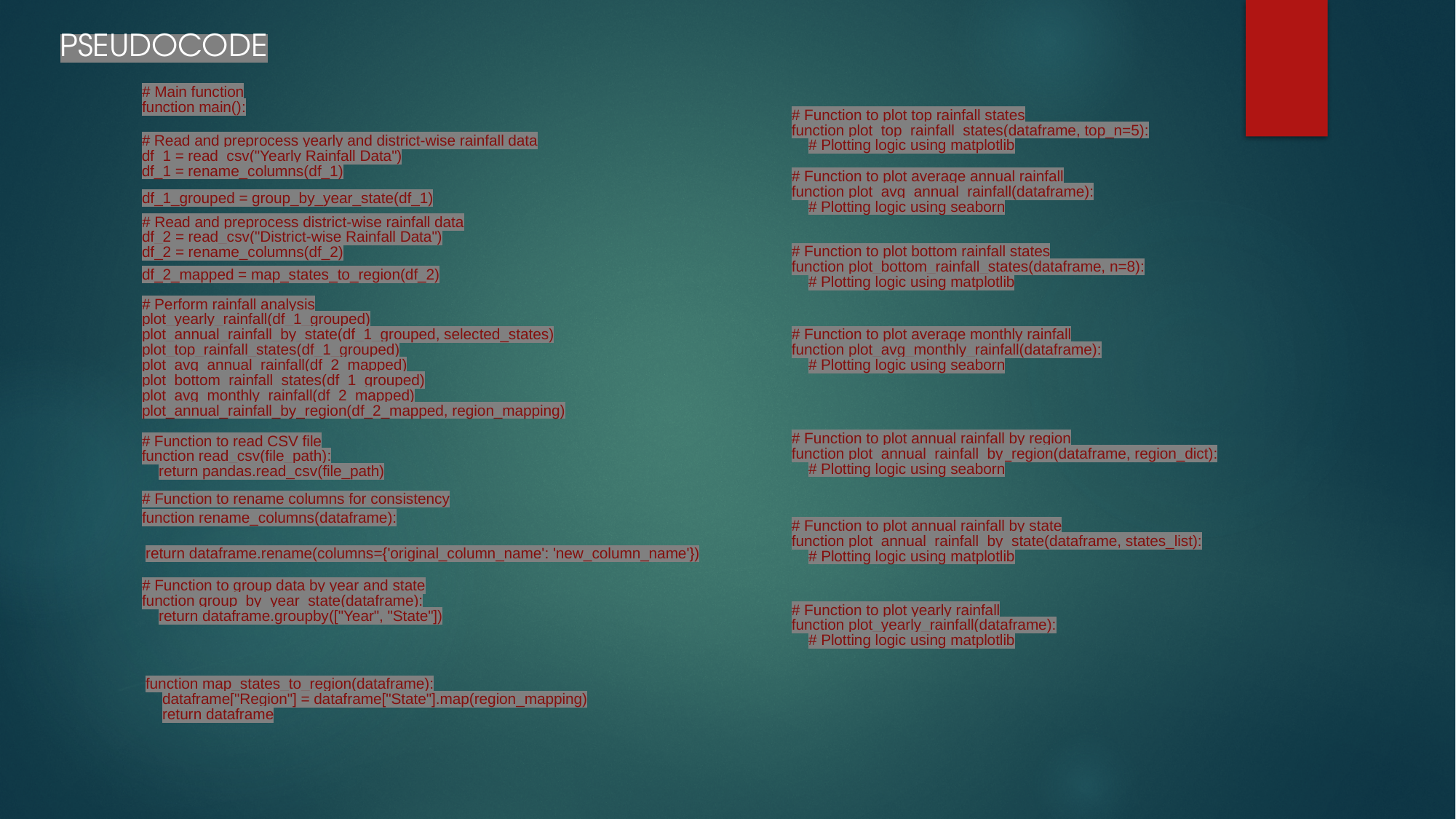

PSEUDOCODE
# Main function
function main():
# Function to plot top rainfall states
function plot_top_rainfall_states(dataframe, top_n=5):
# Plotting logic using matplotlib
# Read and preprocess yearly and district-wise rainfall data
df_1 = read_csv("Yearly Rainfall Data")
df_1 = rename_columns(df_1)
# Function to plot average annual rainfall
function plot_avg_annual_rainfall(dataframe):
# Plotting logic using seaborn
df_1_grouped = group_by_year_state(df_1)
# Read and preprocess district-wise rainfall data
df_2 = read_csv("District-wise Rainfall Data")
df_2 = rename_columns(df_2)
# Function to plot bottom rainfall states
function plot_bottom_rainfall_states(dataframe, n=8):
# Plotting logic using matplotlib
df_2_mapped = map_states_to_region(df_2)
# Perform rainfall analysis
plot_yearly_rainfall(df_1_grouped)
plot_annual_rainfall_by_state(df_1_grouped, selected_states)
plot_top_rainfall_states(df_1_grouped)
plot_avg_annual_rainfall(df_2_mapped)
plot_bottom_rainfall_states(df_1_grouped)
plot_avg_monthly_rainfall(df_2_mapped)
plot_annual_rainfall_by_region(df_2_mapped, region_mapping)
# Function to plot average monthly rainfall
function plot_avg_monthly_rainfall(dataframe):
# Plotting logic using seaborn
# Function to plot annual rainfall by region
function plot_annual_rainfall_by_region(dataframe, region_dict):
# Plotting logic using seaborn
# Function to read CSV file
function read_csv(file_path):
return pandas.read_csv(file_path)
# Function to rename columns for consistency
function rename_columns(dataframe):
# Function to plot annual rainfall by state
function plot_annual_rainfall_by_state(dataframe, states_list):
# Plotting logic using matplotlib
return dataframe.rename(columns={'original_column_name': 'new_column_name'})
# Function to group data by year and state
function group_by_year_state(dataframe):
return dataframe.groupby(["Year", "State"])
# Function to plot yearly rainfall
function plot_yearly_rainfall(dataframe):
# Plotting logic using matplotlib
function map_states_to_region(dataframe):
dataframe["Region"] = dataframe["State"].map(region_mapping)
return dataframe